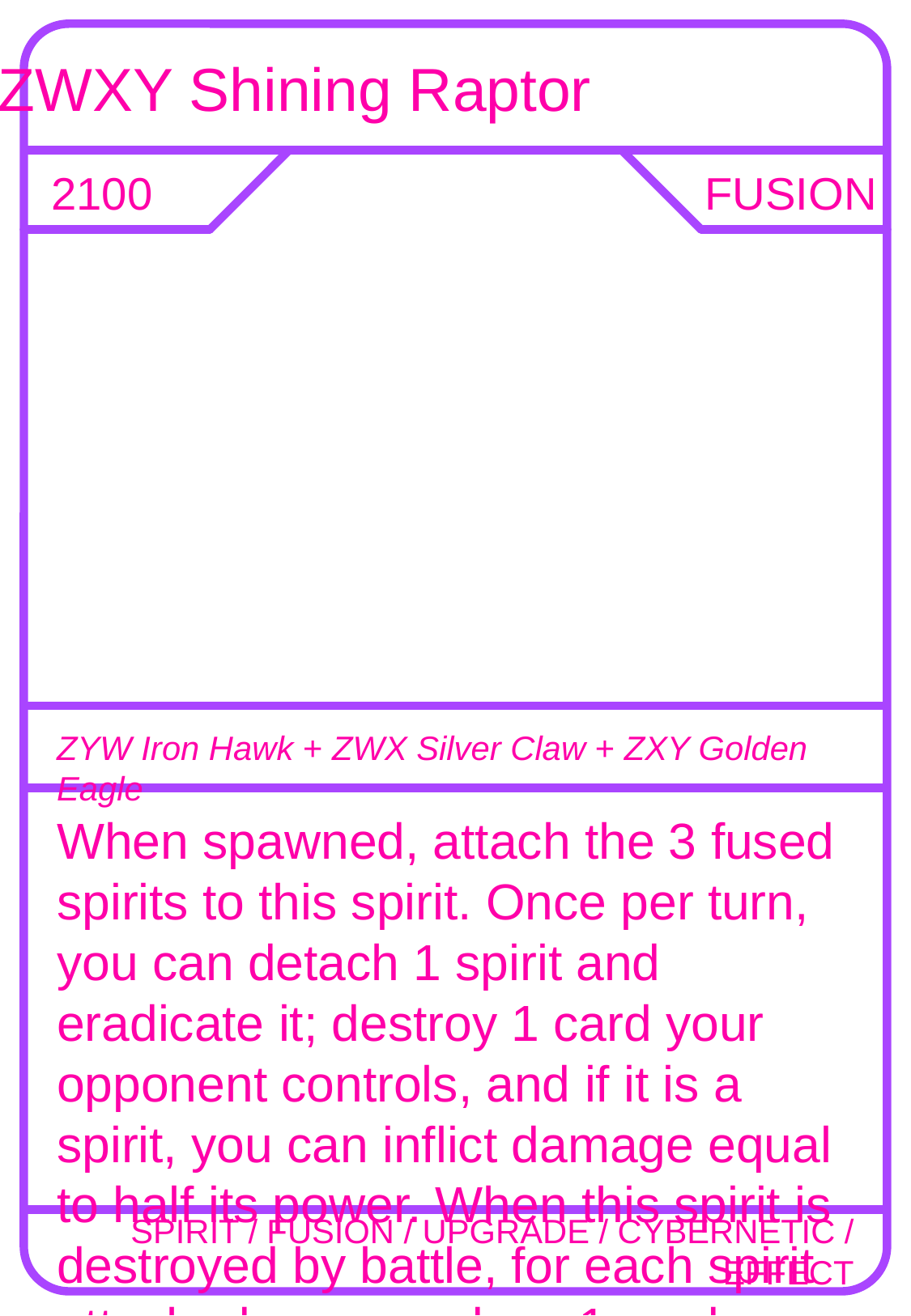

ZWXY Shining Raptor
2100
FUSION
ZYW Iron Hawk + ZWX Silver Claw + ZXY Golden Eagle
When spawned, attach the 3 fused spirits to this spirit. Once per turn, you can detach 1 spirit and eradicate it; destroy 1 card your opponent controls, and if it is a spirit, you can inflict damage equal to half its power. When this spirit is destroyed by battle, for each spirit attached you can draw 1 card.
SPIRIT / FUSION / UPGRADE / CYBERNETIC / EFFECT